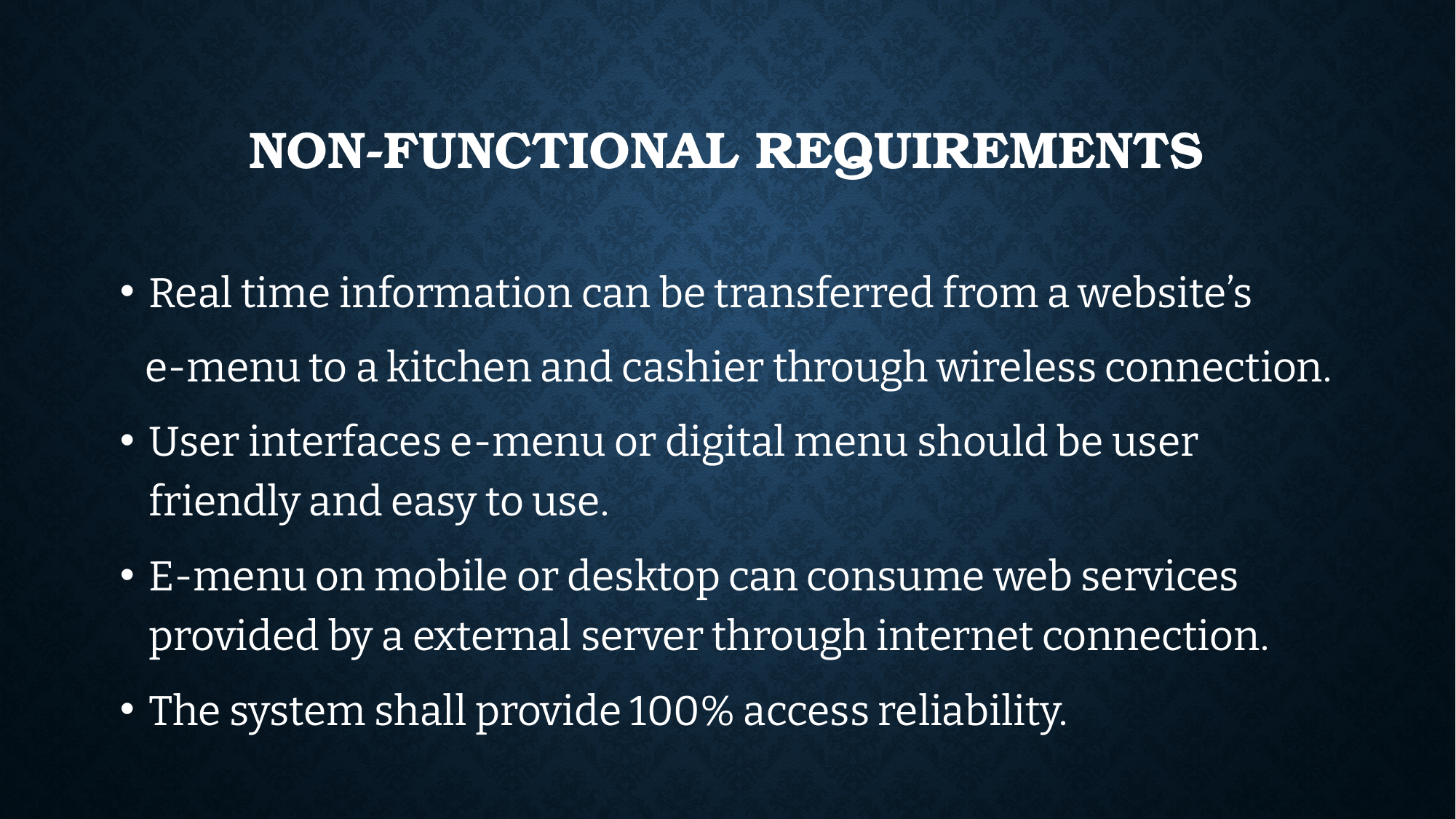

# Non-functional requirements
Real time information can be transferred from a website’s
   e-menu to a kitchen and cashier through wireless connection.
User interfaces e-menu or digital menu should be user friendly and easy to use.
E-menu on mobile or desktop can consume web services provided by a external server through internet connection.
The system shall provide 100% access reliability.